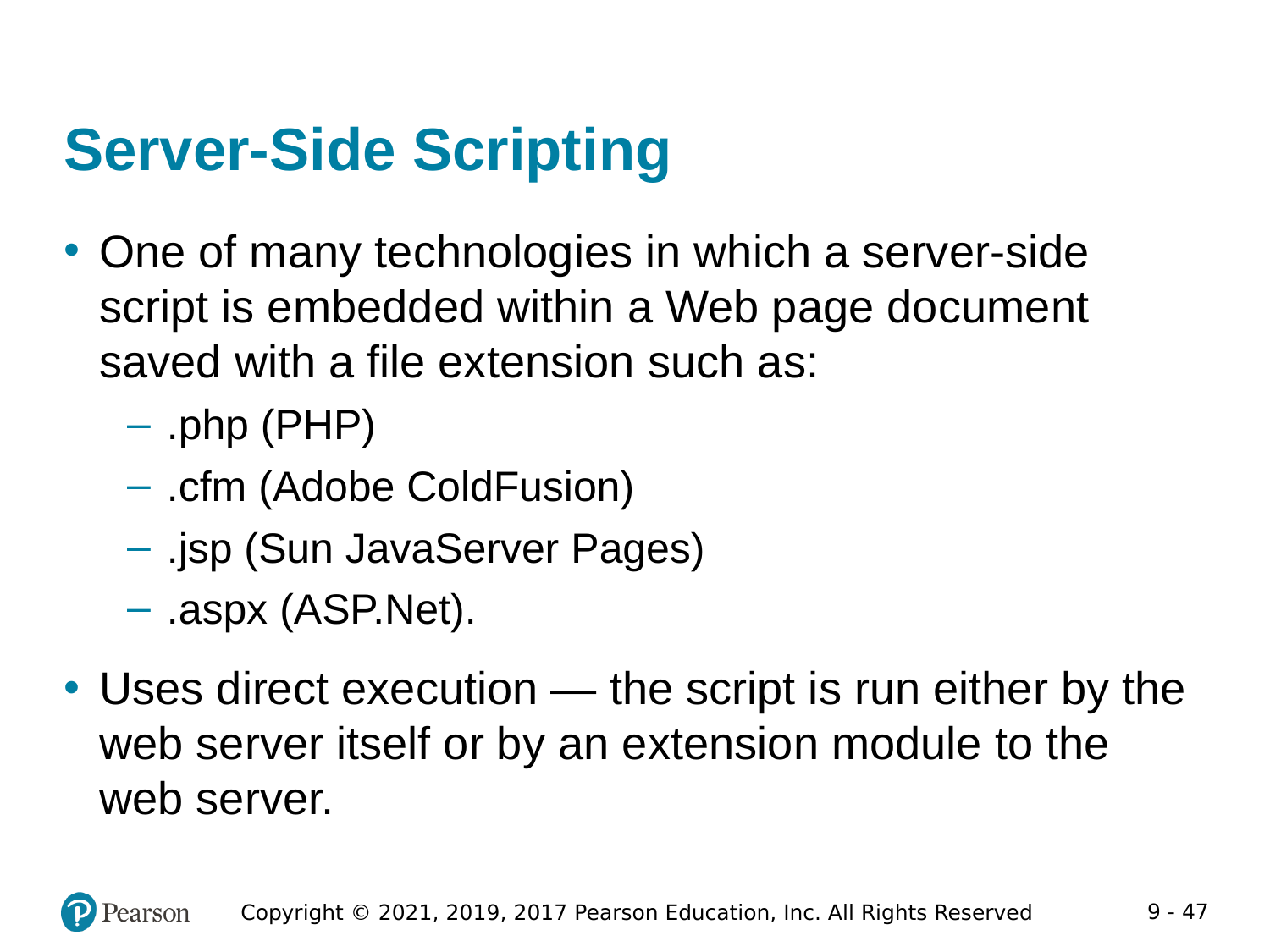

# Server-Side Scripting
One of many technologies in which a server-side script is embedded within a Web page document saved with a file extension such as:
.php (PHP)
.cfm (Adobe ColdFusion)
.jsp (Sun JavaServer Pages)
.aspx (ASP.Net).
Uses direct execution — the script is run either by the web server itself or by an extension module to the web server.